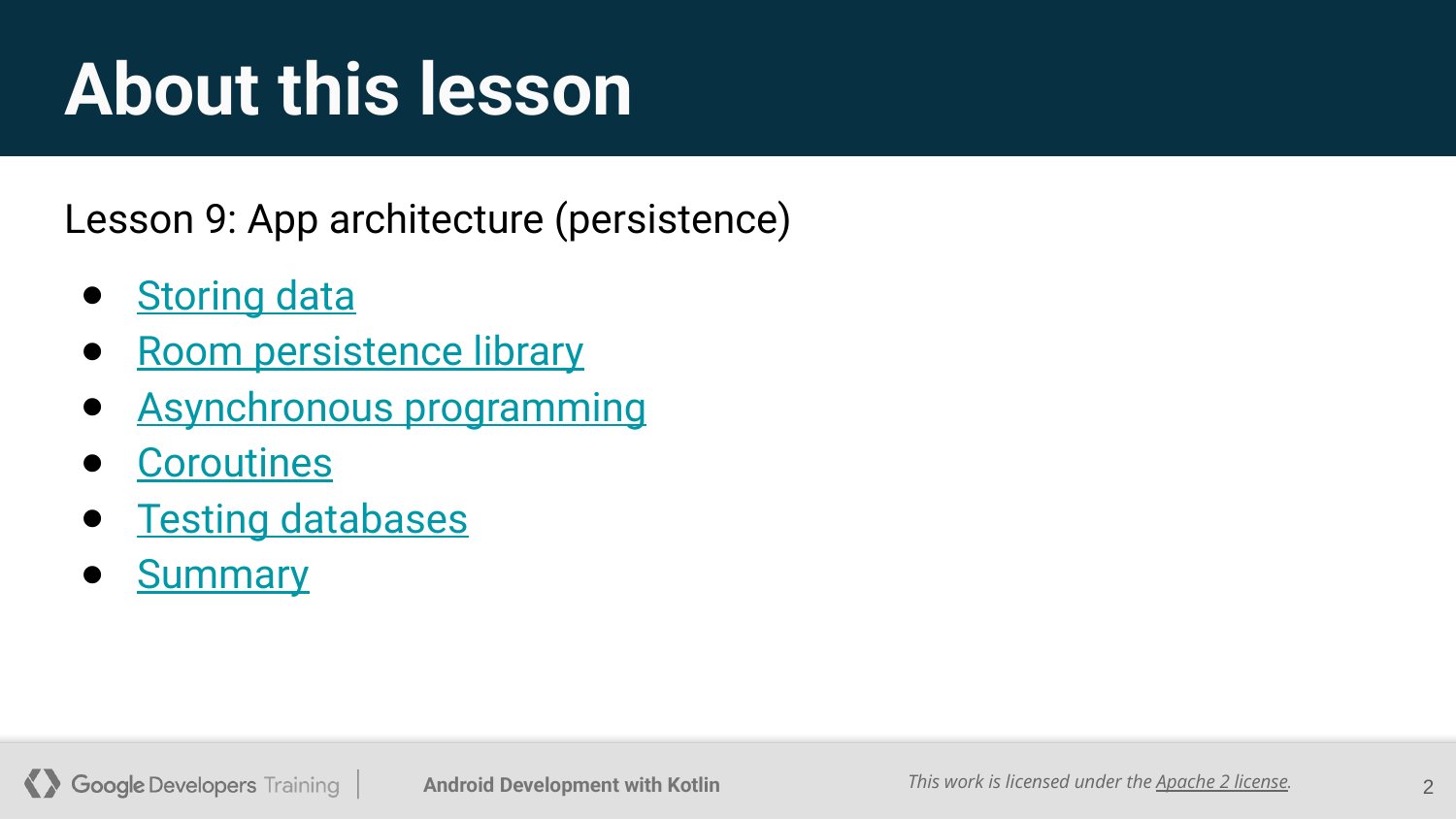

# About this lesson
Lesson 9: App architecture (persistence)
Storing data
Room persistence library
Asynchronous programming
Coroutines
Testing databases
Summary
2